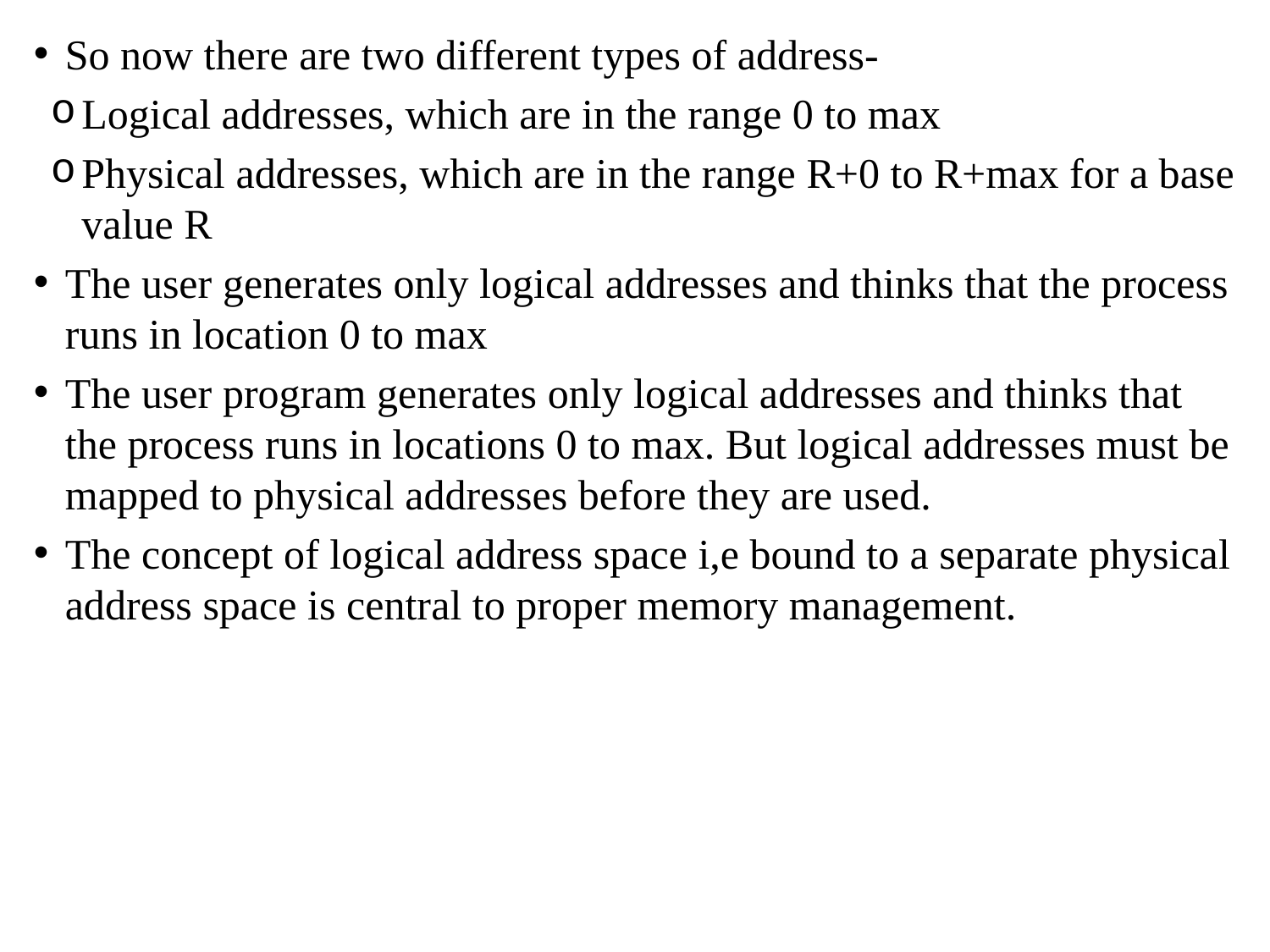

So now there are two different types of address-
Logical addresses, which are in the range 0 to max
Physical addresses, which are in the range R+0 to R+max for a base value R
The user generates only logical addresses and thinks that the process runs in location 0 to max
The user program generates only logical addresses and thinks that the process runs in locations 0 to max. But logical addresses must be mapped to physical addresses before they are used.
The concept of logical address space i,e bound to a separate physical address space is central to proper memory management.